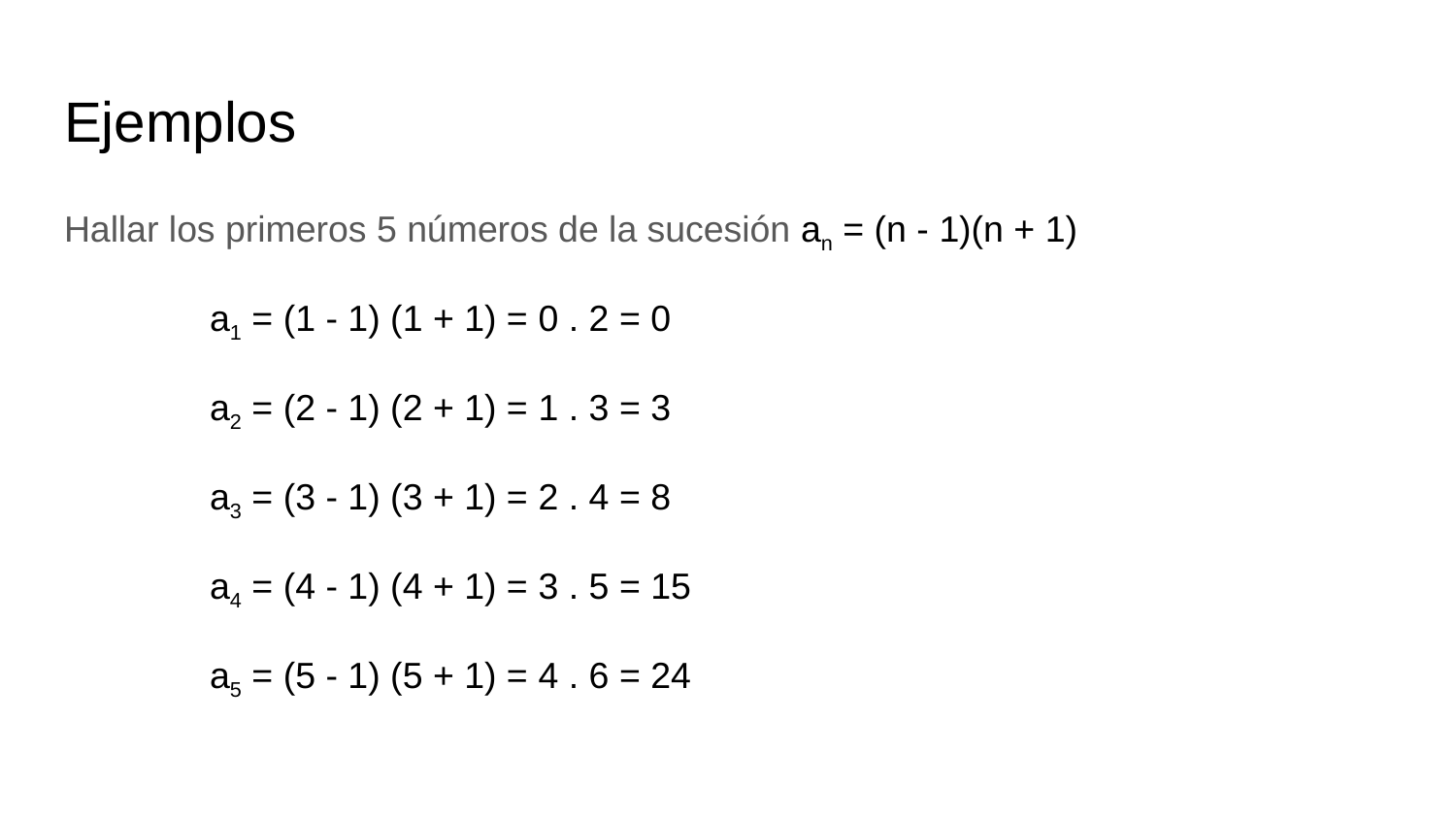

# Ejemplos
Hallar los primeros 5 números de la sucesión an = (n - 1)(n + 1)
	a1 = (1 - 1) (1 + 1) = 0 . 2 = 0
	a2 = (2 - 1) (2 + 1) = 1 . 3 = 3
	a3 = (3 - 1) (3 + 1) = 2 . 4 = 8
	a4 = (4 - 1) (4 + 1) = 3 . 5 = 15
	a5 = (5 - 1) (5 + 1) = 4 . 6 = 24